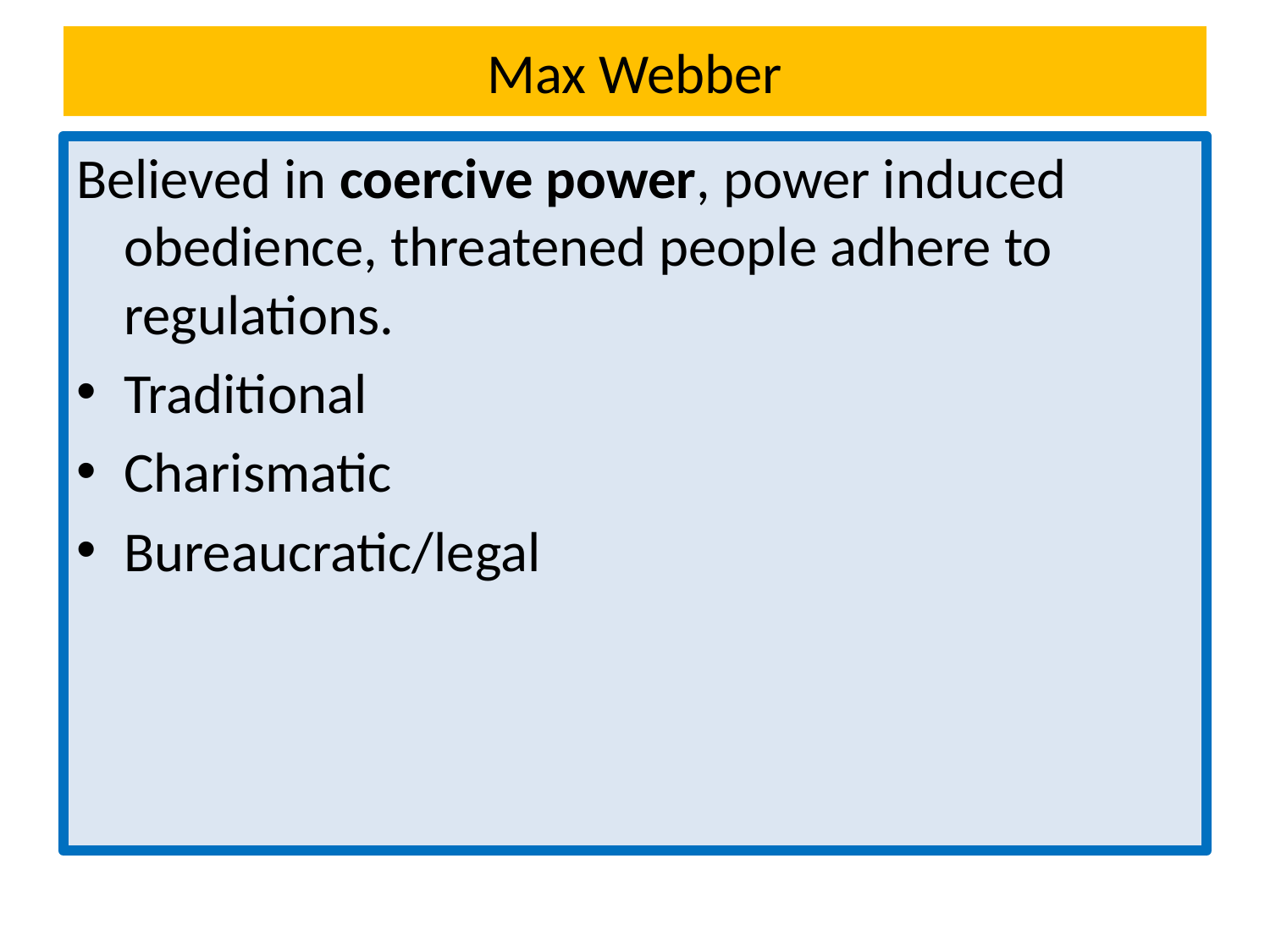

# Max Webber
Believed in coercive power, power induced obedience, threatened people adhere to regulations.
Traditional
Charismatic
Bureaucratic/legal